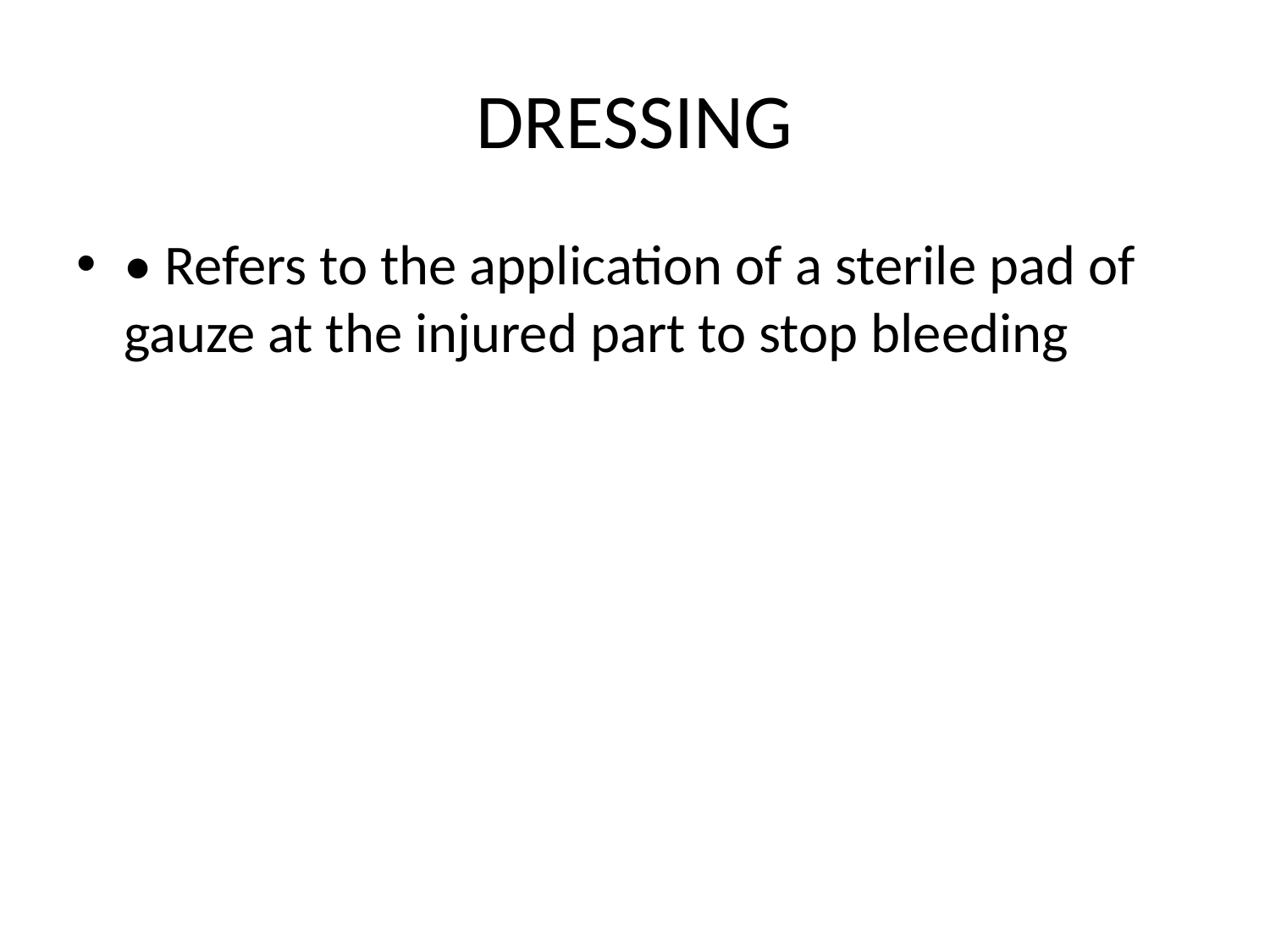

# DRESSING
• Refers to the application of a sterile pad of gauze at the injured part to stop bleeding